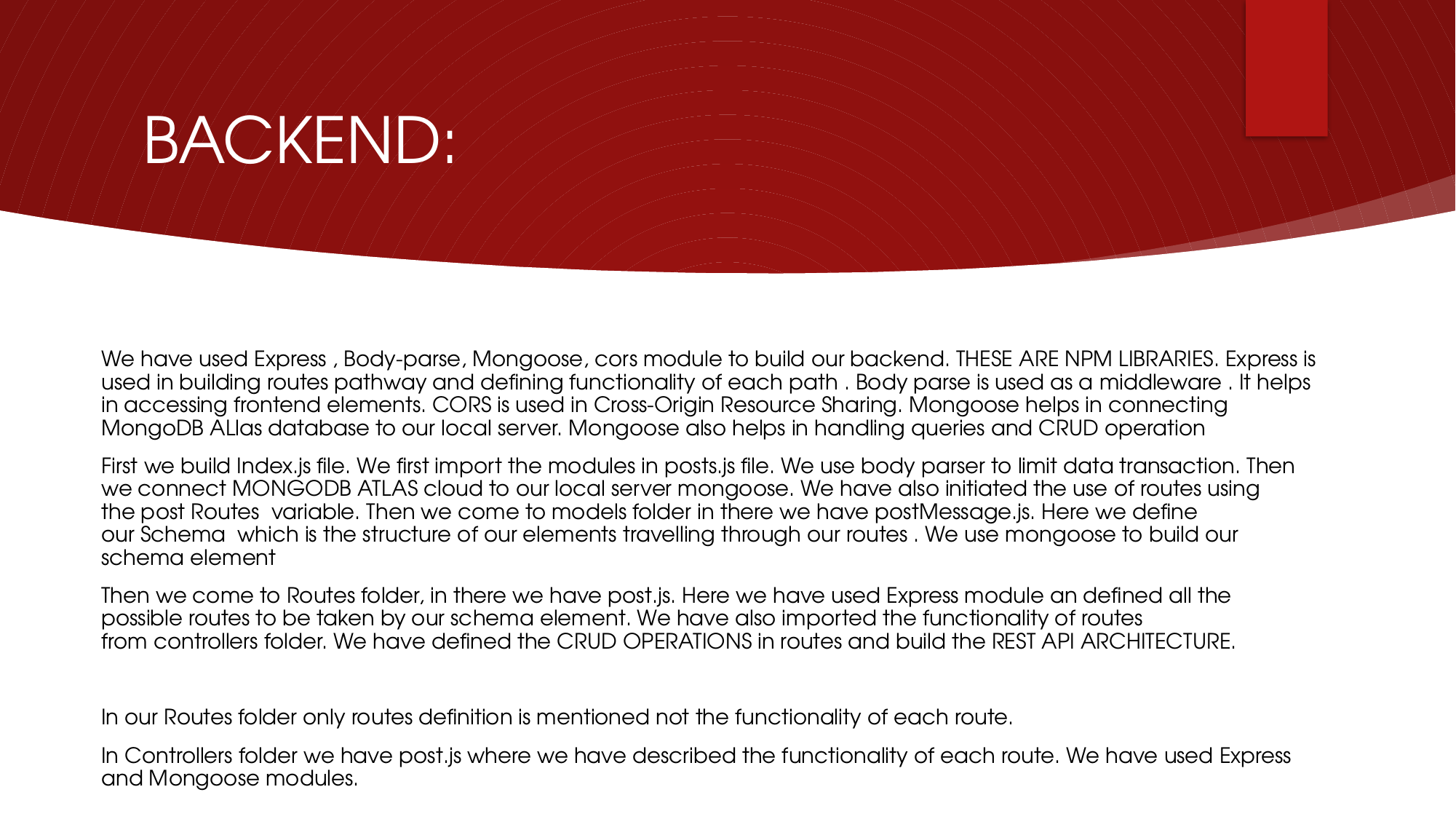

# BACKEND:

We have used Express , Body-parse, Mongoose, cors module to build our backend. THESE ARE NPM LIBRARIES. Express is used in building routes pathway and defining functionality of each path . Body parse is used as a middleware . It helps in accessing frontend elements. CORS is used in Cross-Origin Resource Sharing. Mongoose helps in connecting MongoDB ALlas database to our local server. Mongoose also helps in handling queries and CRUD operation
First we build Index.js file. We first import the modules in posts.js file. We use body parser to limit data transaction. Then we connect MONGODB ATLAS cloud to our local server mongoose. We have also initiated the use of routes using the post Routes  variable. Then we come to models folder in there we have postMessage.js. Here we define our Schema  which is the structure of our elements travelling through our routes . We use mongoose to build our schema element
Then we come to Routes folder, in there we have post.js. Here we have used Express module an defined all the possible routes to be taken by our schema element. We have also imported the functionality of routes from controllers folder. We have defined the CRUD OPERATIONS in routes and build the REST API ARCHITECTURE.

In our Routes folder only routes definition is mentioned not the functionality of each route.
In Controllers folder we have post.js where we have described the functionality of each route. We have used Express and Mongoose modules.